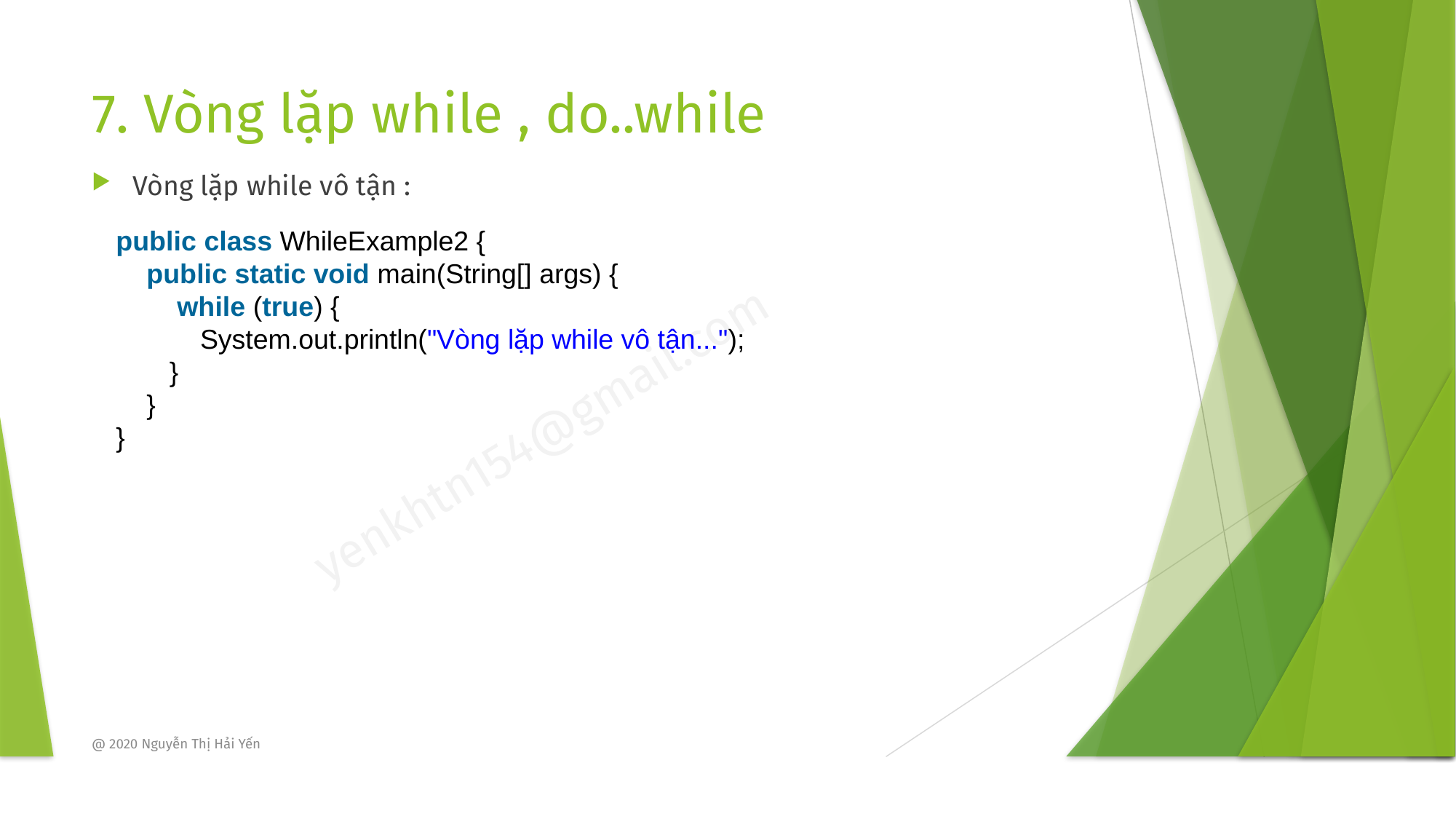

# 7. Vòng lặp while , do..while
Vòng lặp while vô tận :
public class WhileExample2 {
    public static void main(String[] args) {
        while (true) {
           System.out.println("Vòng lặp while vô tận...");
       }
    }
}
@ 2020 Nguyễn Thị Hải Yến